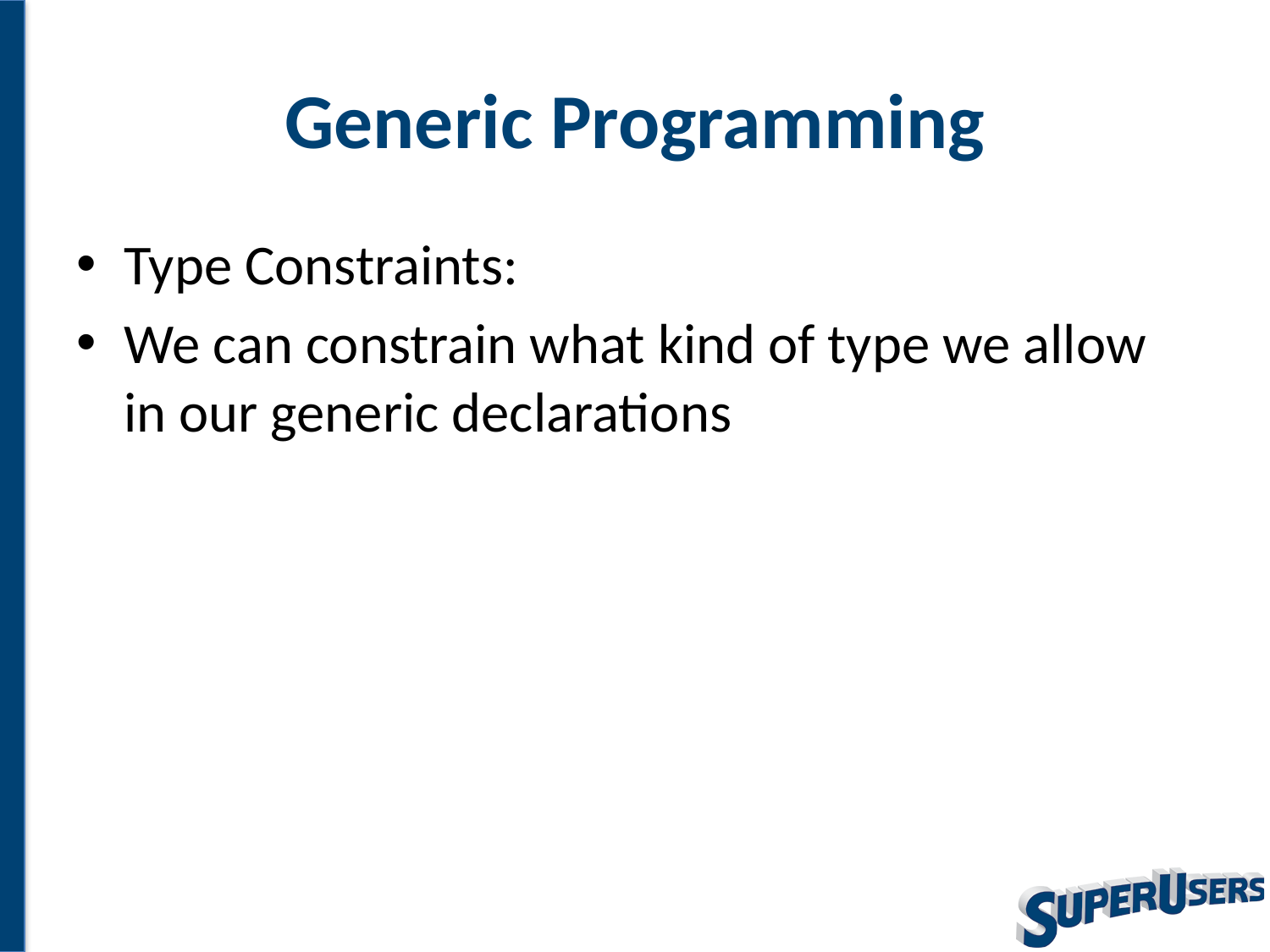

# Generic Programming
Type Constraints:
We can constrain what kind of type we allow in our generic declarations